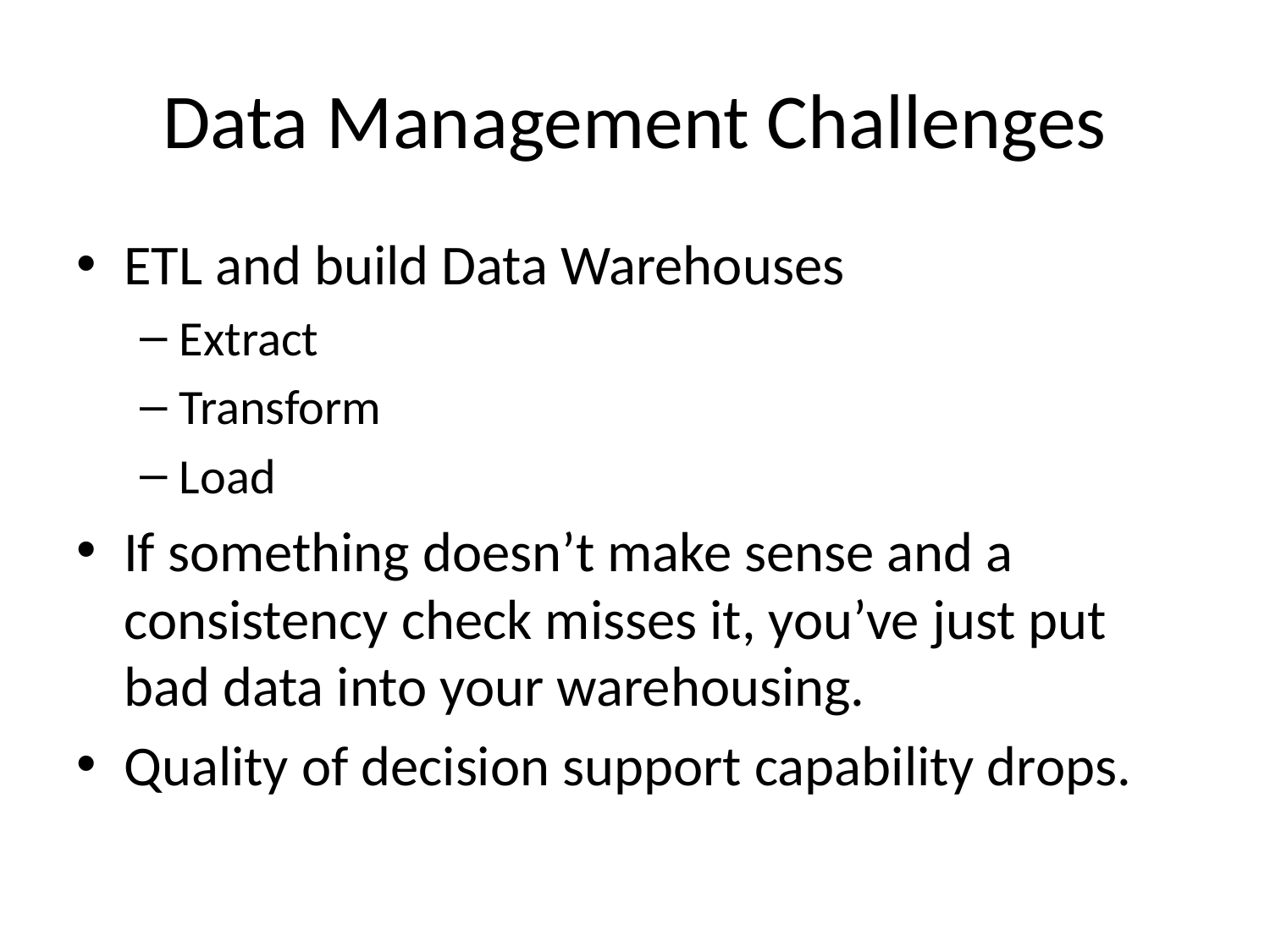

# Data Management Challenges
ETL and build Data Warehouses
Extract
Transform
Load
If something doesn’t make sense and a consistency check misses it, you’ve just put bad data into your warehousing.
Quality of decision support capability drops.